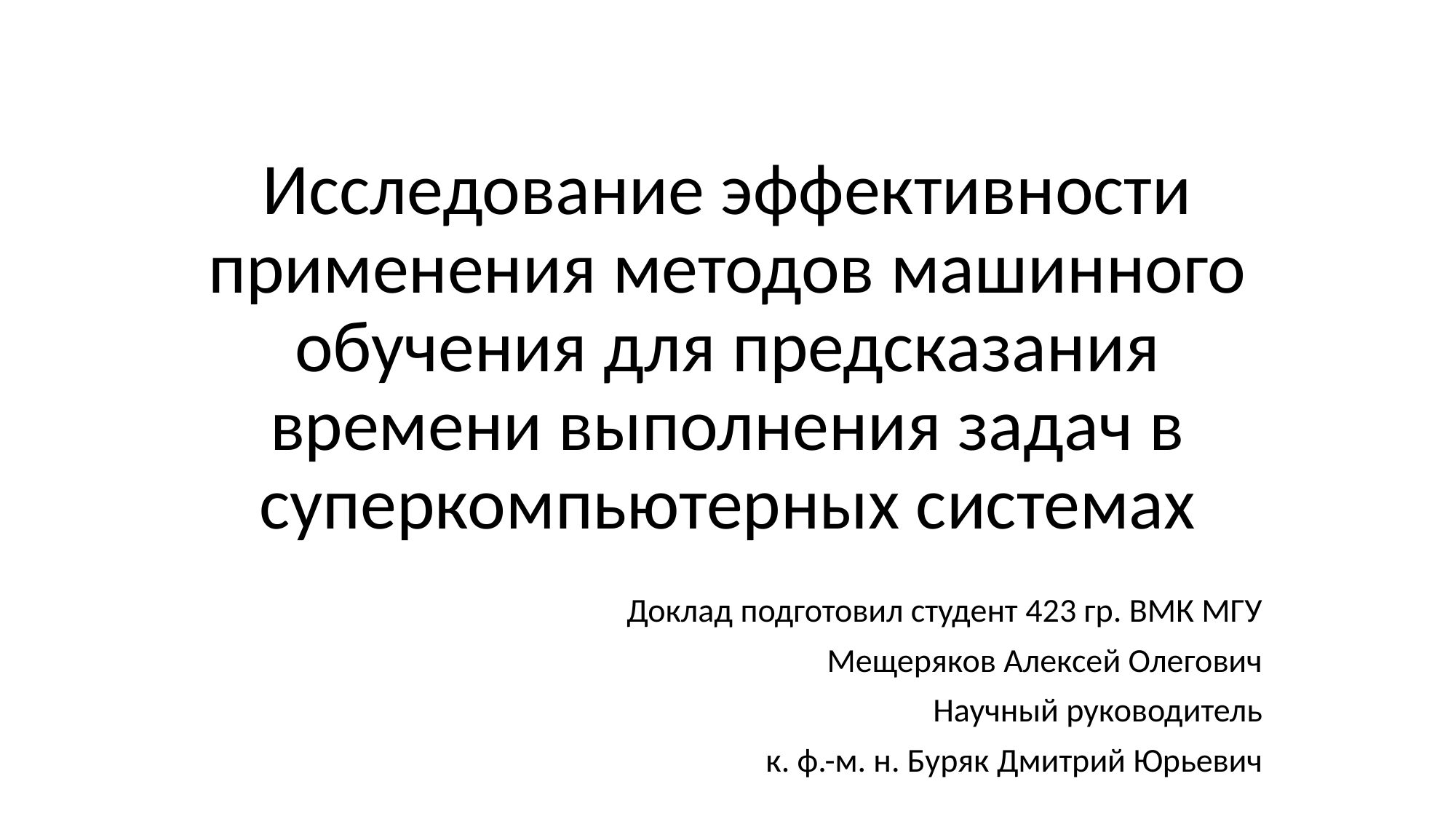

# Исследование эффективности применения методов машинного обучения для предсказания времени выполнения задач в суперкомпьютерных системах
Доклад подготовил студент 423 гр. ВМК МГУ
Мещеряков Алексей Олегович
Научный руководитель
к. ф.-м. н. Буряк Дмитрий Юрьевич